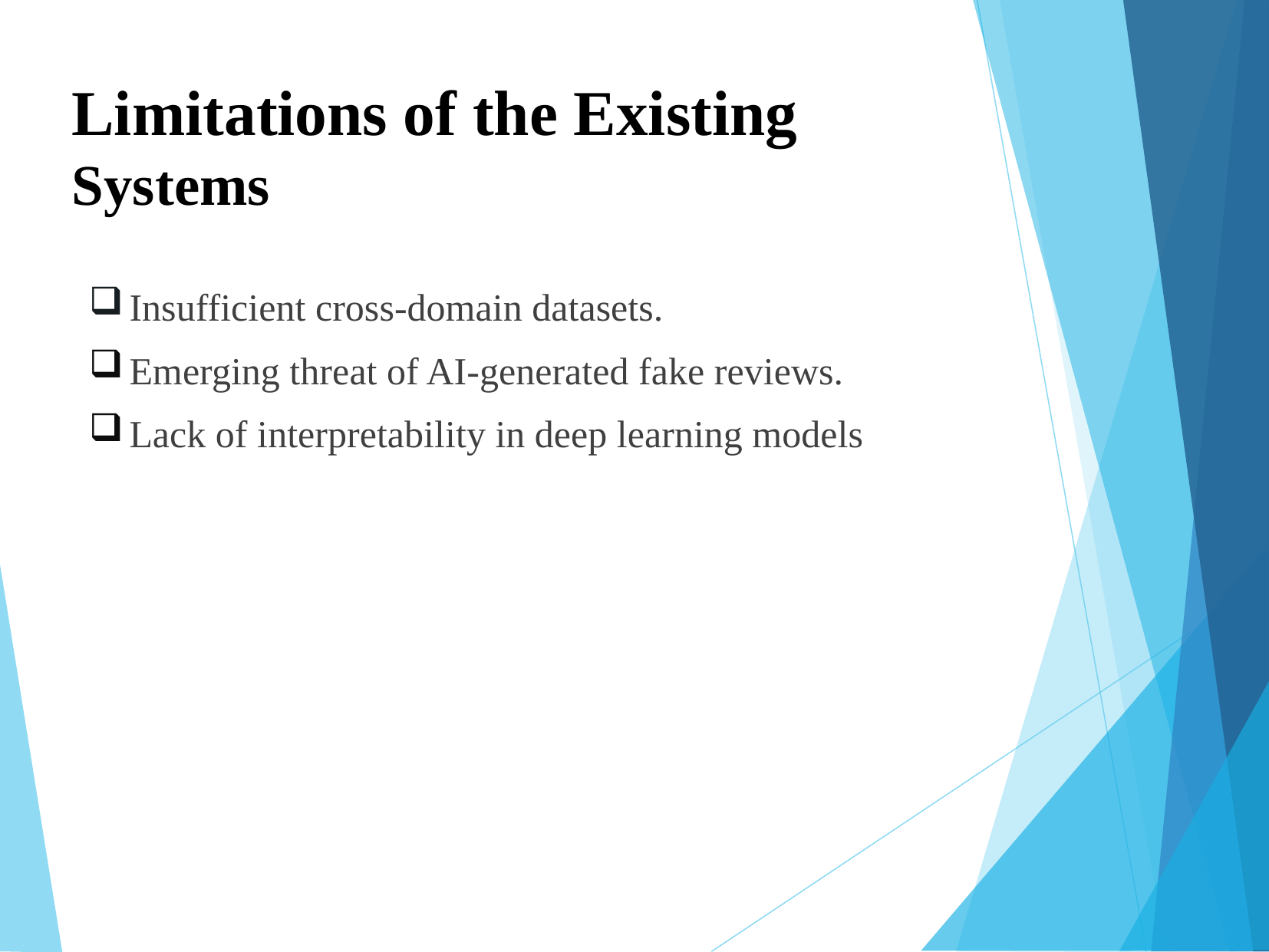

# Limitations of the Existing Systems
Insufficient cross-domain datasets.
Emerging threat of AI-generated fake reviews.
Lack of interpretability in deep learning models